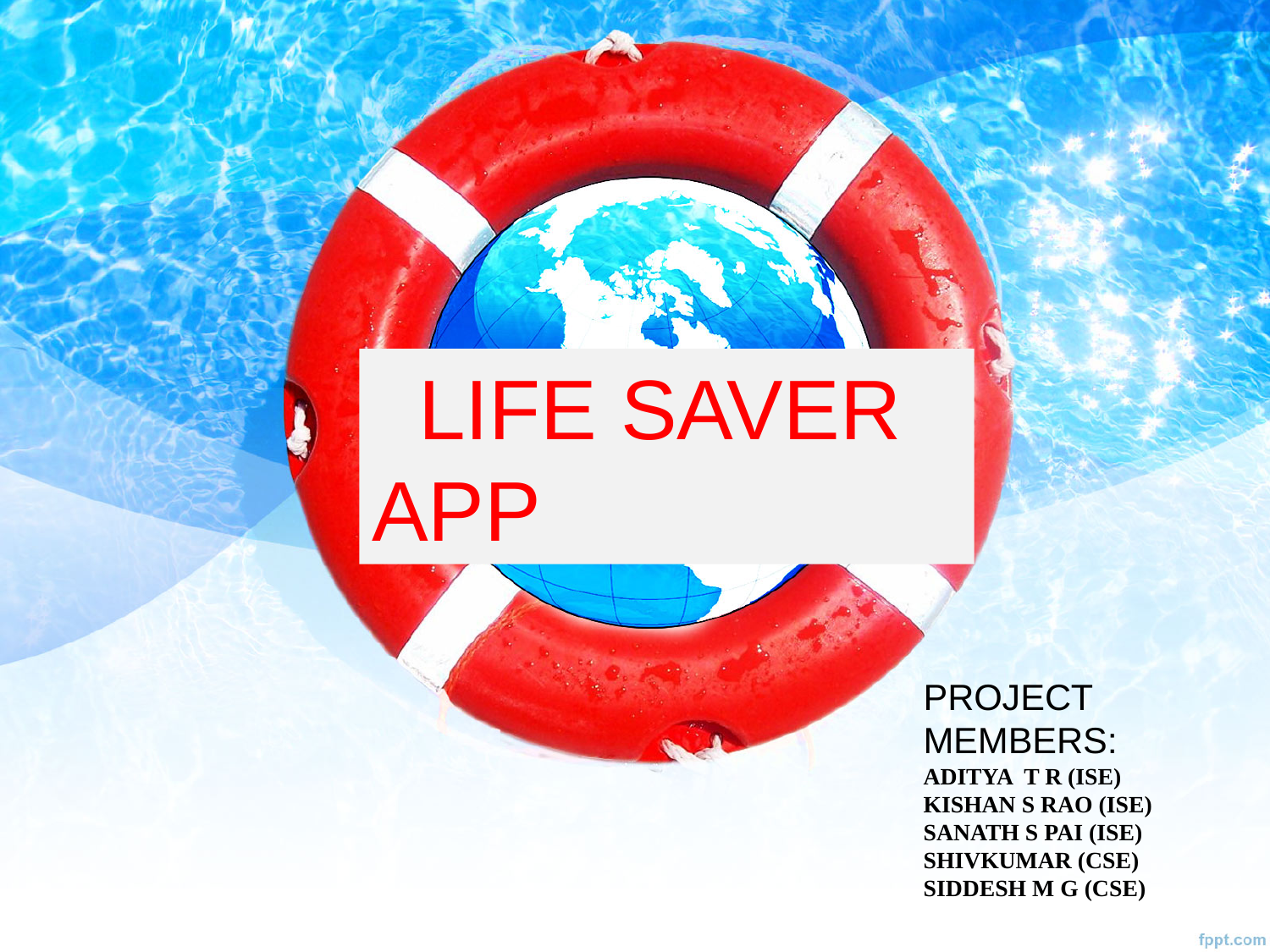

LIFE SAVER APP
# PROJECT MEMBERS: ADITYA  T R (ISE) KISHAN S RAO (ISE) SANATH S PAI (ISE) SHIVKUMAR (CSE) SIDDESH M G (CSE)